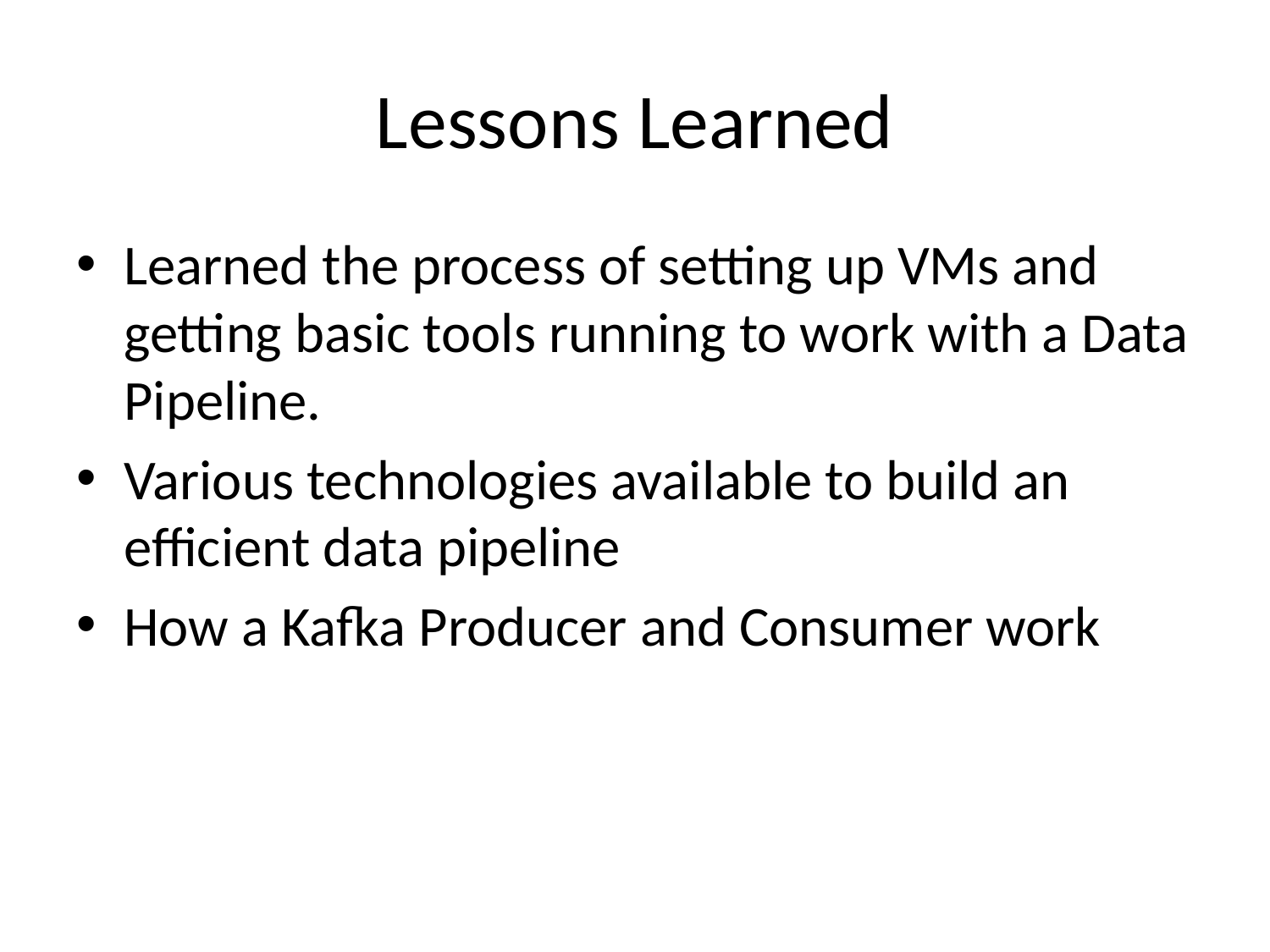

# Lessons Learned
Learned the process of setting up VMs and getting basic tools running to work with a Data Pipeline.
Various technologies available to build an efficient data pipeline
How a Kafka Producer and Consumer work